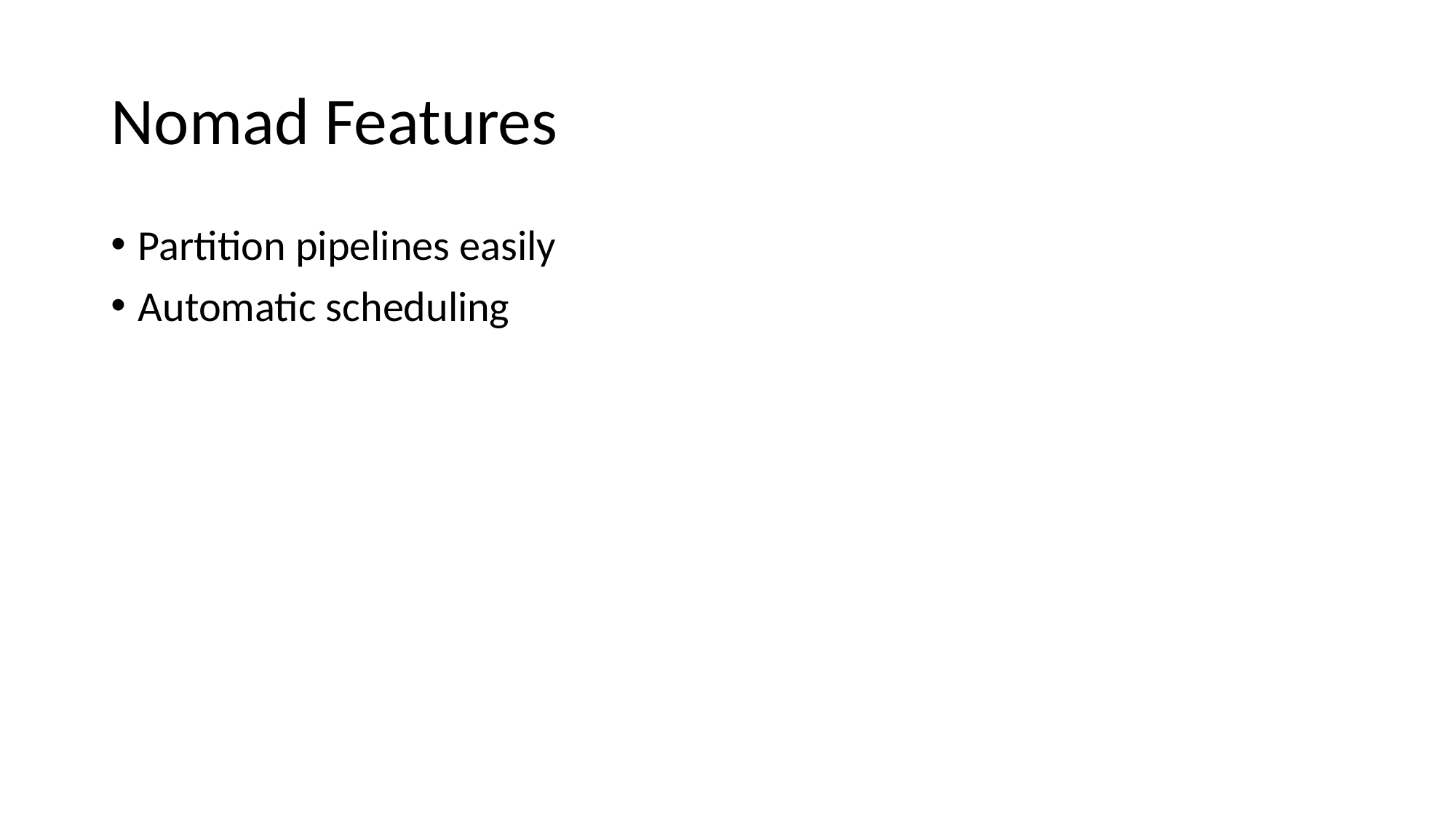

# Nomad Features
Partition pipelines easily
Automatic scheduling